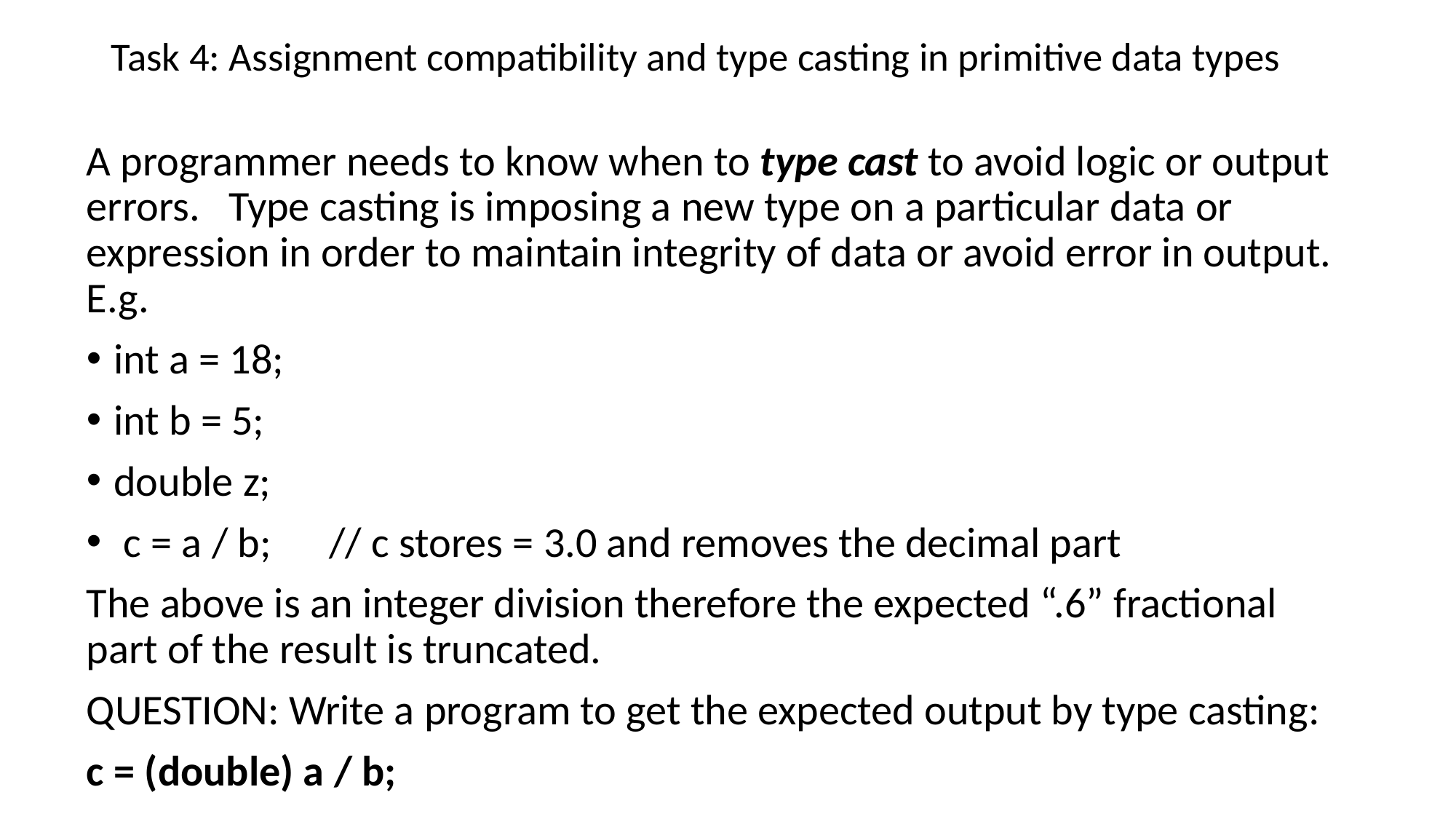

# Task 4: Assignment compatibility and type casting in primitive data types
A programmer needs to know when to type cast to avoid logic or output errors.   Type casting is imposing a new type on a particular data or expression in order to maintain integrity of data or avoid error in output. E.g.
int a = 18;
int b = 5;
double z;
 c = a / b;      // c stores = 3.0 and removes the decimal part
The above is an integer division therefore the expected “.6” fractional part of the result is truncated.
QUESTION: Write a program to get the expected output by type casting:
c = (double) a / b;